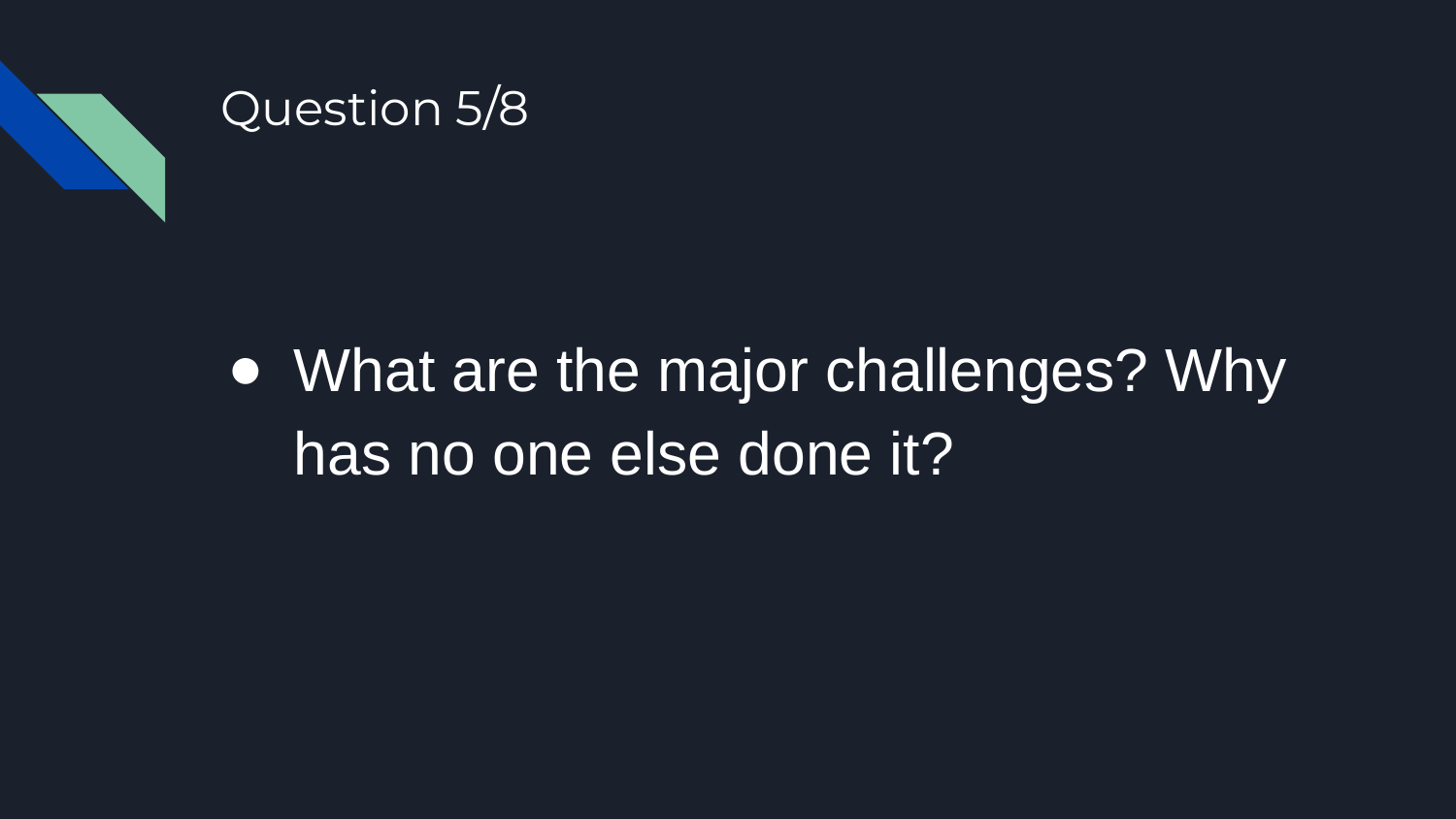

# Question 5/8
What are the major challenges? Why has no one else done it?